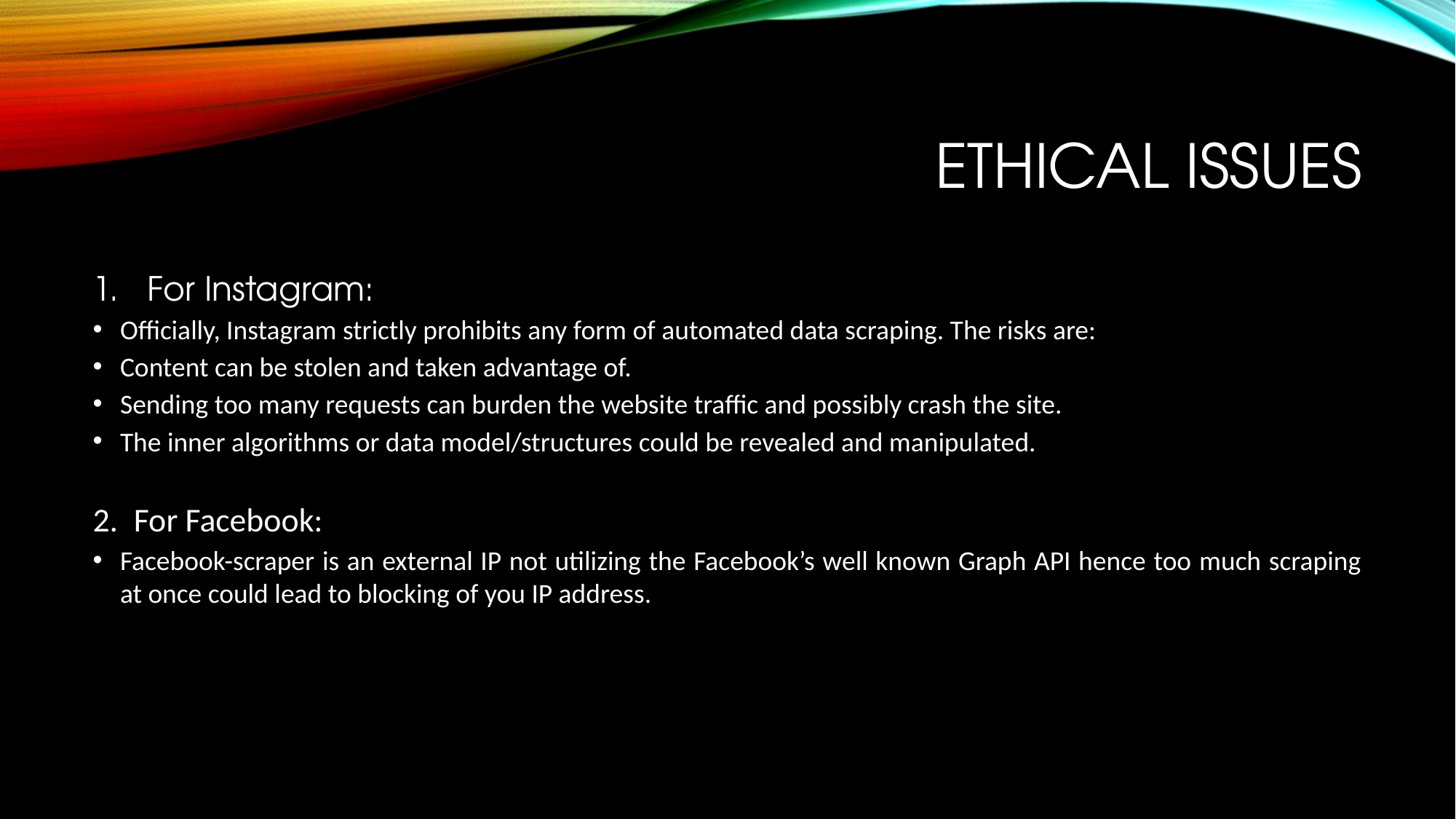

# Ethical issues
For Instagram:
Officially, Instagram strictly prohibits any form of automated data scraping. The risks are:
Content can be stolen and taken advantage of.
Sending too many requests can burden the website traffic and possibly crash the site.
The inner algorithms or data model/structures could be revealed and manipulated.

For Facebook:
Facebook-scraper is an external IP not utilizing the Facebook’s well known Graph API hence too much scraping at once could lead to blocking of you IP address.